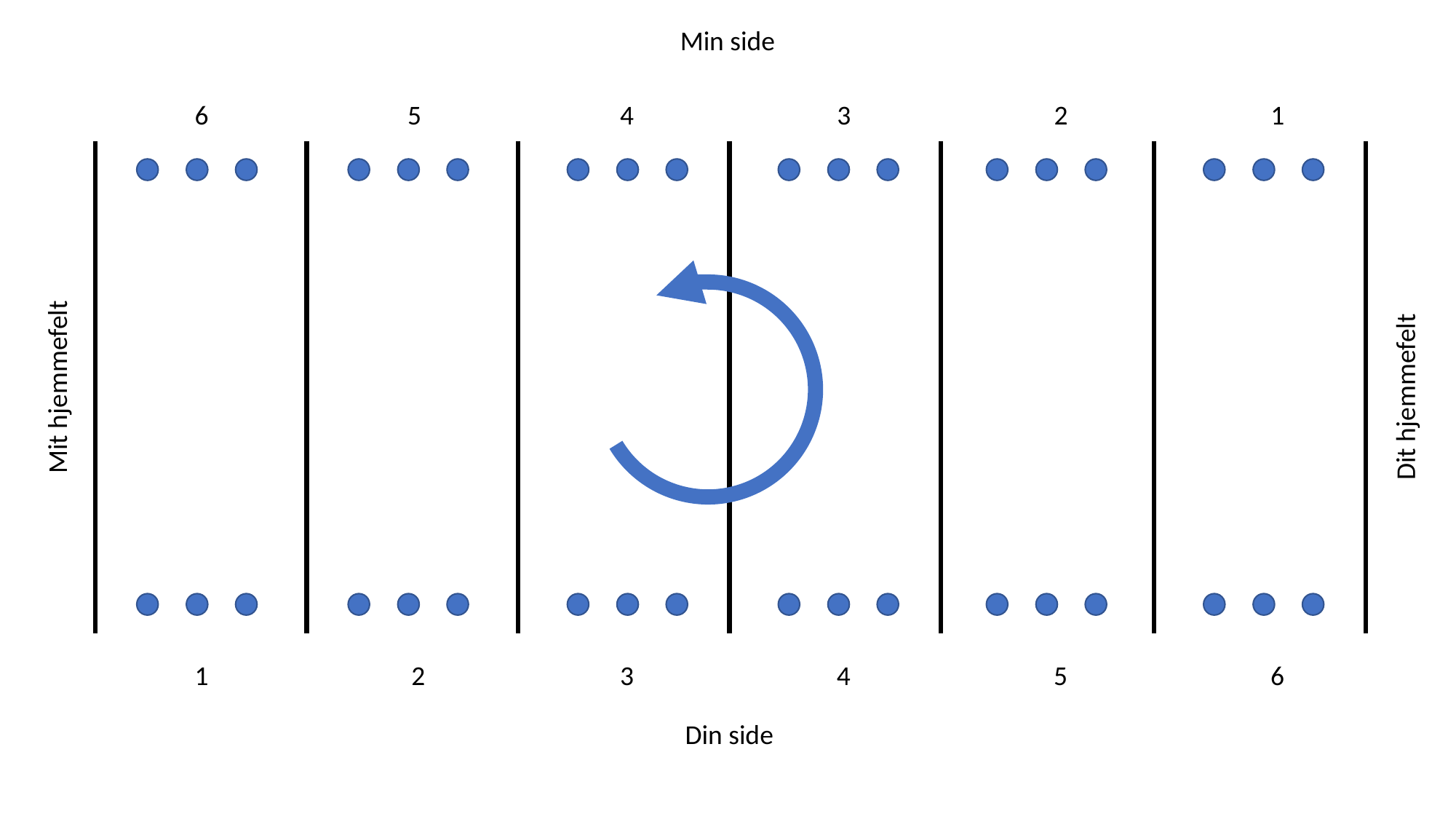

Min side
6
5
4
3
2
1

Mit hjemmefelt
Dit hjemmefelt

1
2
3
4
5
6
Din side